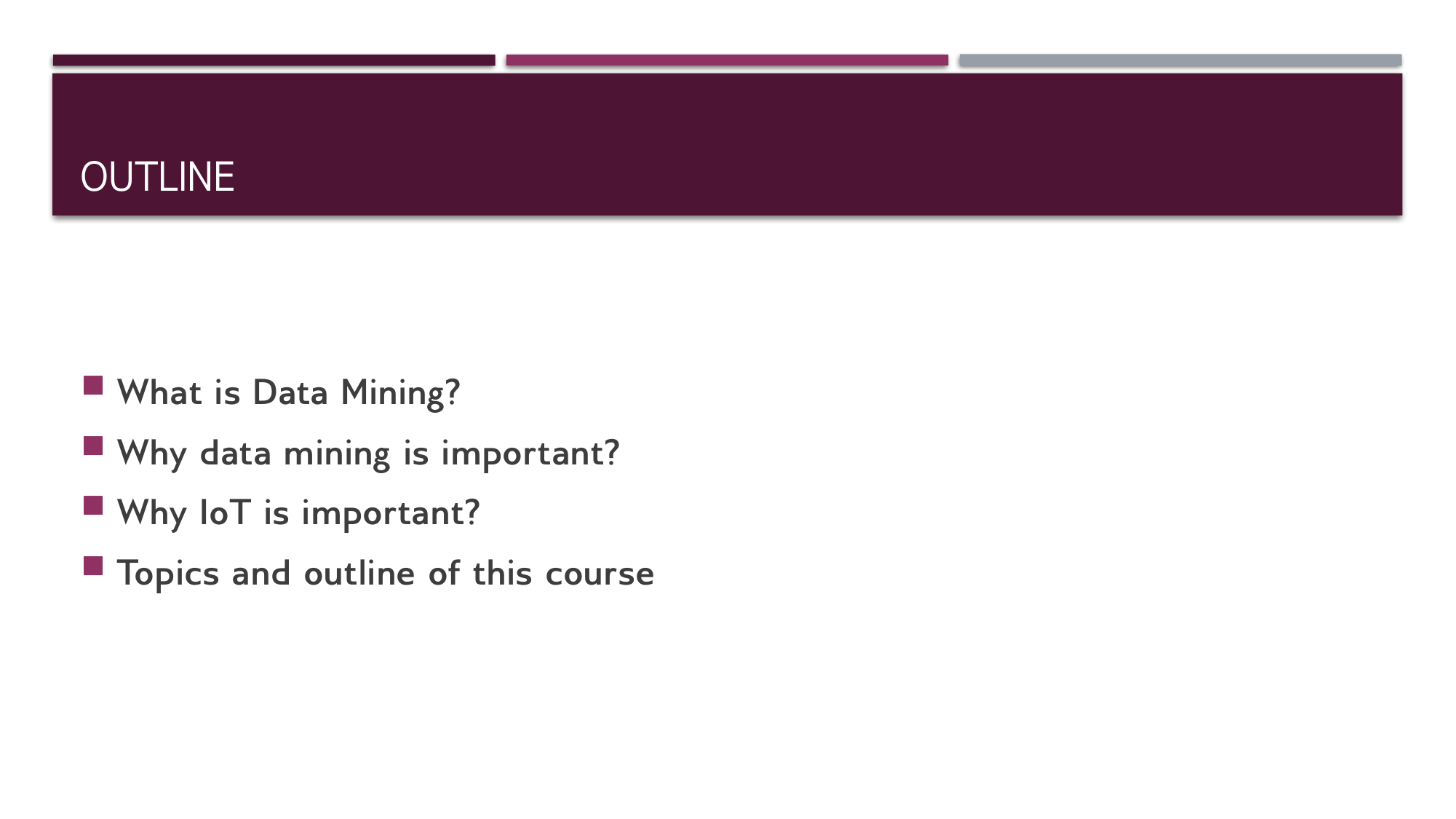

# Outline
What is Data Mining?
Why data mining is important?
Why IoT is important?
Topics and outline of this course